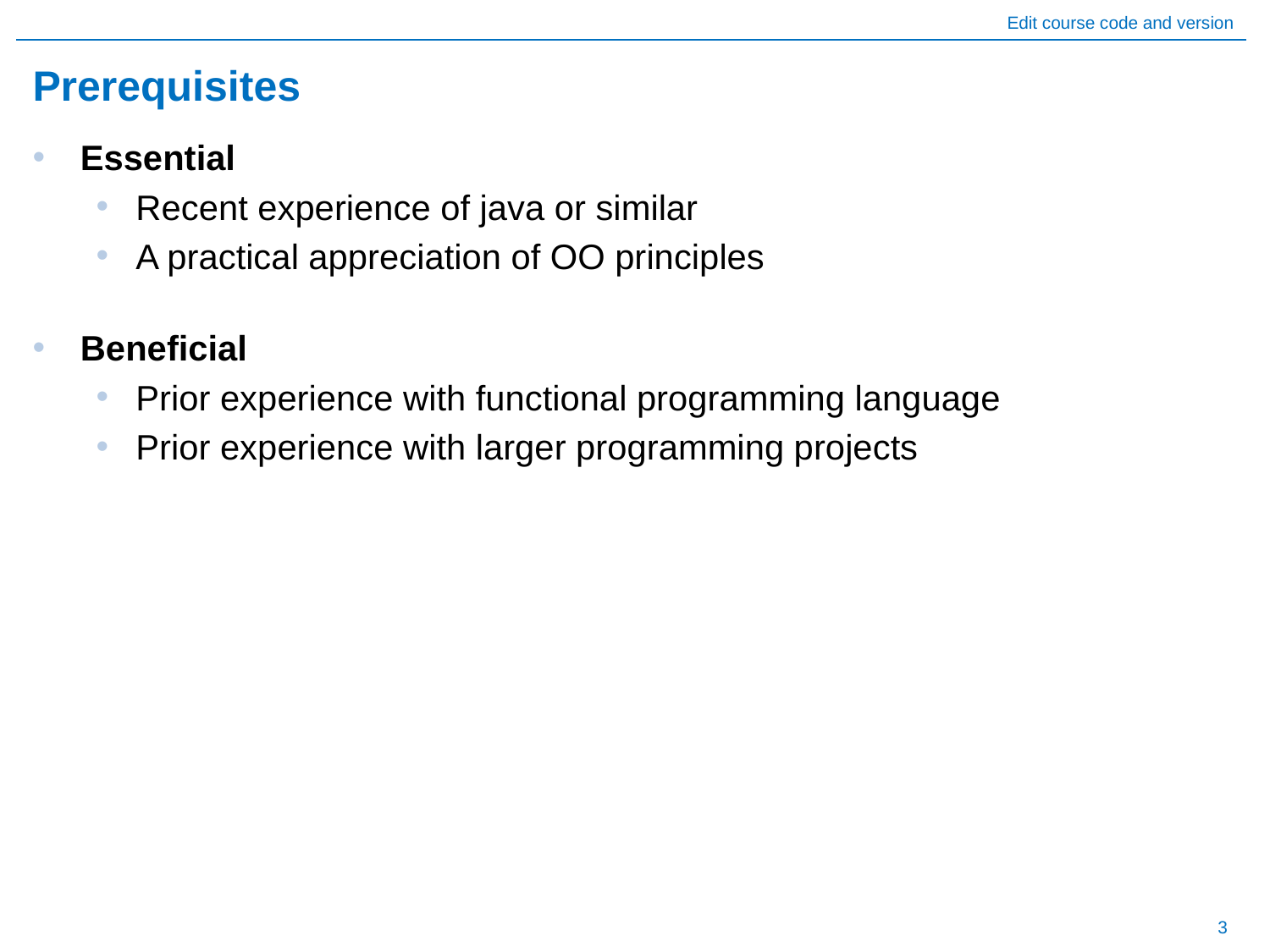

# Prerequisites
Essential
Recent experience of java or similar
A practical appreciation of OO principles
Beneficial
Prior experience with functional programming language
Prior experience with larger programming projects